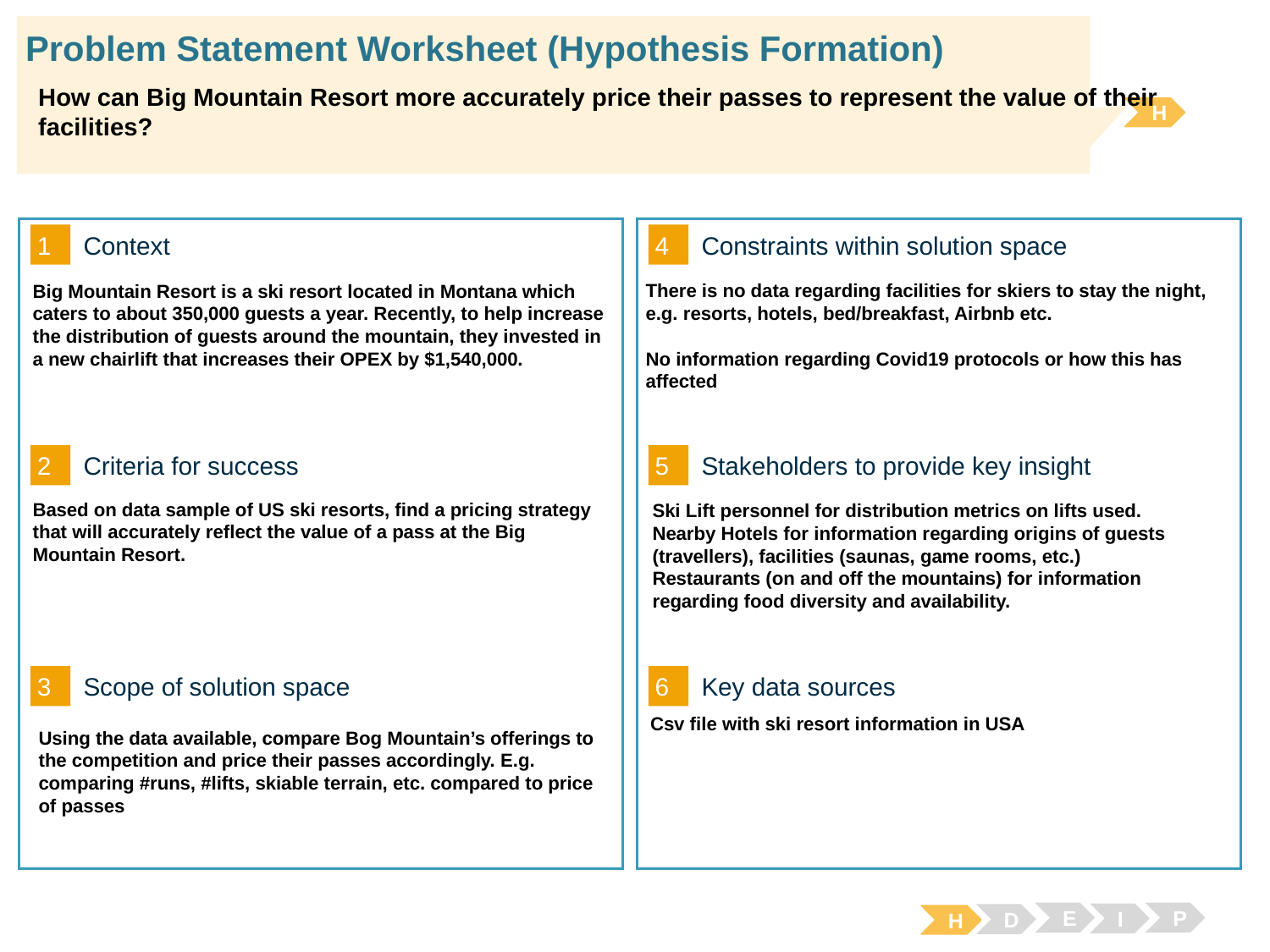

# Problem Statement Worksheet (Hypothesis Formation)
How can Big Mountain Resort more accurately price their passes to represent the value of their facilities?
H

1
4
Context
Constraints within solution space
There is no data regarding facilities for skiers to stay the night, e.g. resorts, hotels, bed/breakfast, Airbnb etc.

No information regarding Covid19 protocols or how this has affected
Big Mountain Resort is a ski resort located in Montana which caters to about 350,000 guests a year. Recently, to help increase the distribution of guests around the mountain, they invested in a new chairlift that increases their OPEX by $1,540,000.
2
5
Criteria for success
Stakeholders to provide key insight
Based on data sample of US ski resorts, find a pricing strategy that will accurately reflect the value of a pass at the Big Mountain Resort.
Ski Lift personnel for distribution metrics on lifts used.
Nearby Hotels for information regarding origins of guests (travellers), facilities (saunas, game rooms, etc.)
Restaurants (on and off the mountains) for information regarding food diversity and availability.
3
6
Key data sources
Scope of solution space
Csv file with ski resort information in USA
Using the data available, compare Bog Mountain’s offerings to the competition and price their passes accordingly. E.g. comparing #runs, #lifts, skiable terrain, etc. compared to price of passes
E
P
I
D
H